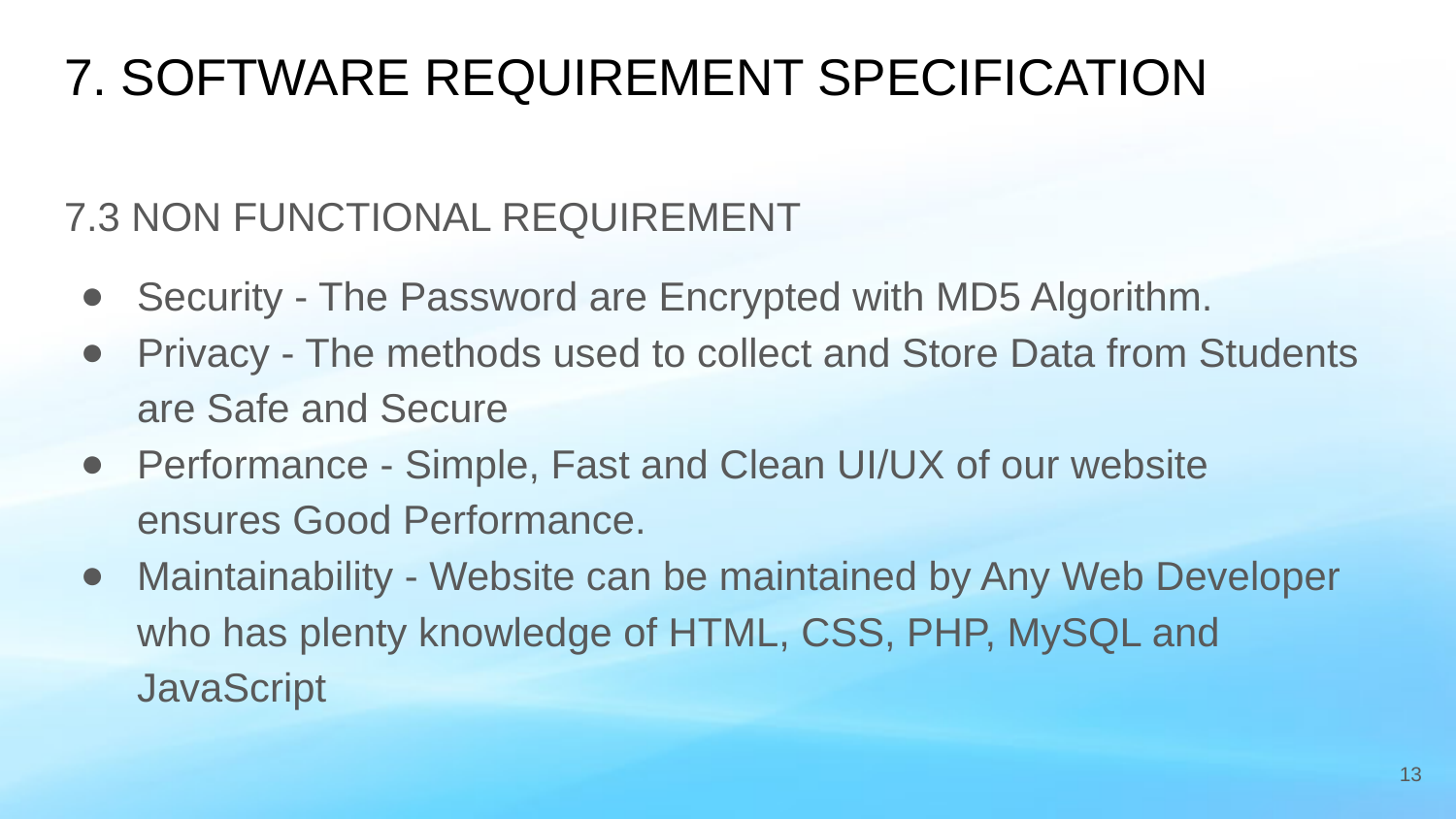

# 7. SOFTWARE REQUIREMENT SPECIFICATION
7.3 NON FUNCTIONAL REQUIREMENT
Security - The Password are Encrypted with MD5 Algorithm.
Privacy - The methods used to collect and Store Data from Students are Safe and Secure
Performance - Simple, Fast and Clean UI/UX of our website
ensures Good Performance.
Maintainability - Website can be maintained by Any Web Developer who has plenty knowledge of HTML, CSS, PHP, MySQL and JavaScript

13